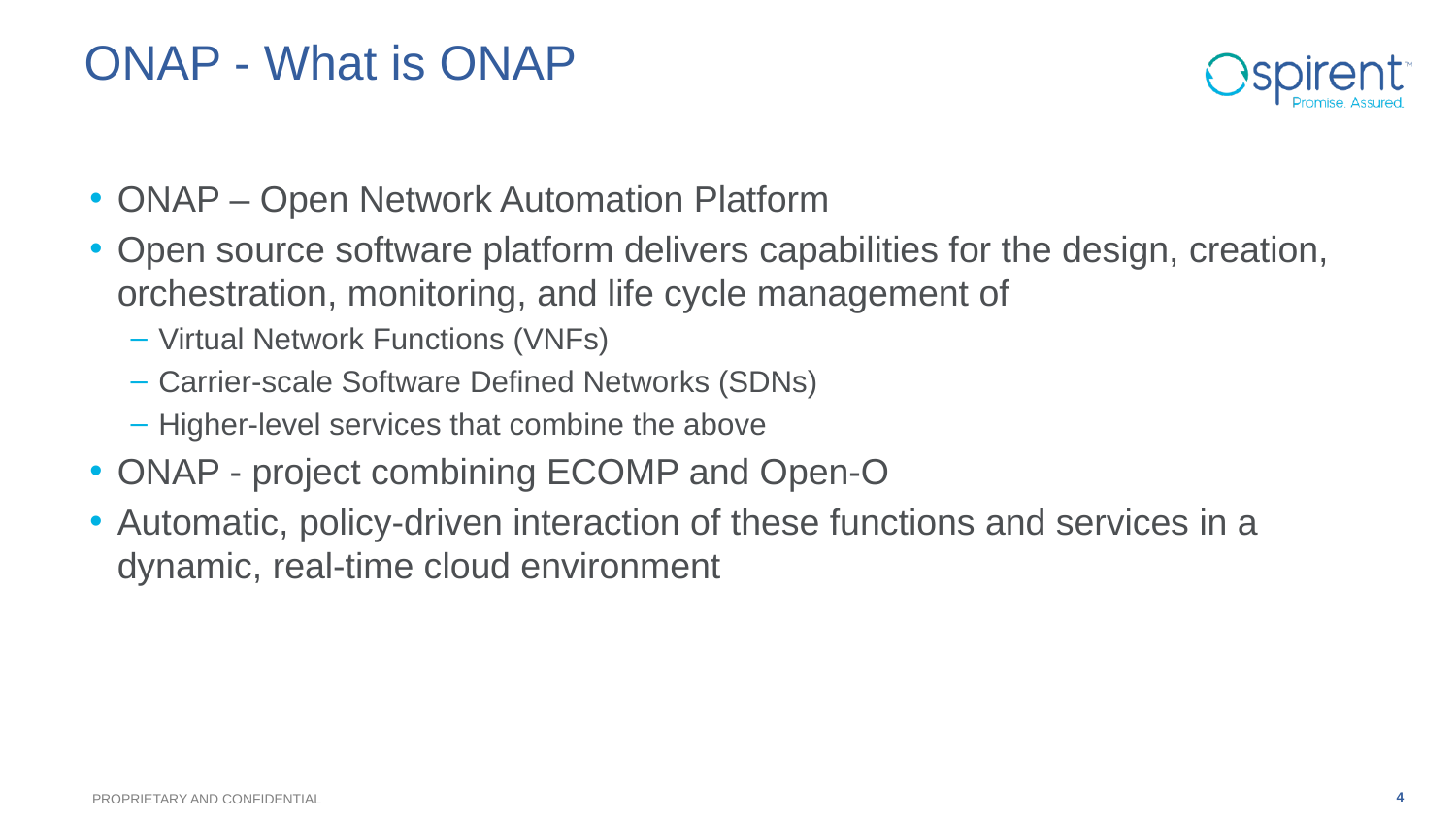

# ONAP - What is ONAP
ONAP – Open Network Automation Platform
Open source software platform delivers capabilities for the design, creation, orchestration, monitoring, and life cycle management of
Virtual Network Functions (VNFs)
Carrier-scale Software Defined Networks (SDNs)
Higher-level services that combine the above
ONAP - project combining ECOMP and Open-O
Automatic, policy-driven interaction of these functions and services in a dynamic, real-time cloud environment